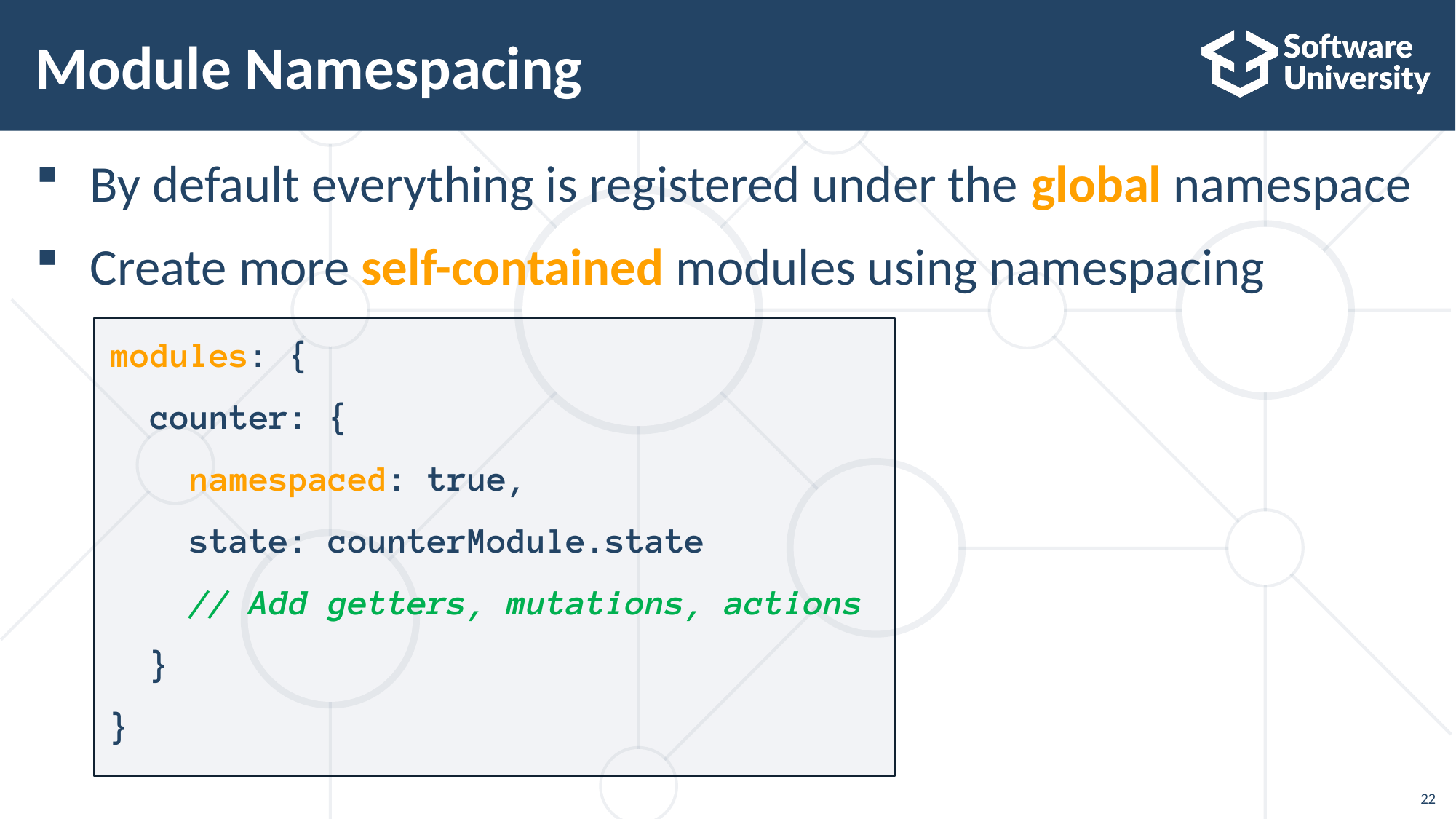

# Module Namespacing
By default everything is registered under the global namespace
Create more self-contained modules using namespacing
modules: {
  counter: {
    namespaced: true,
    state: counterModule.state
    // Add getters, mutations, actions
  }
}
22